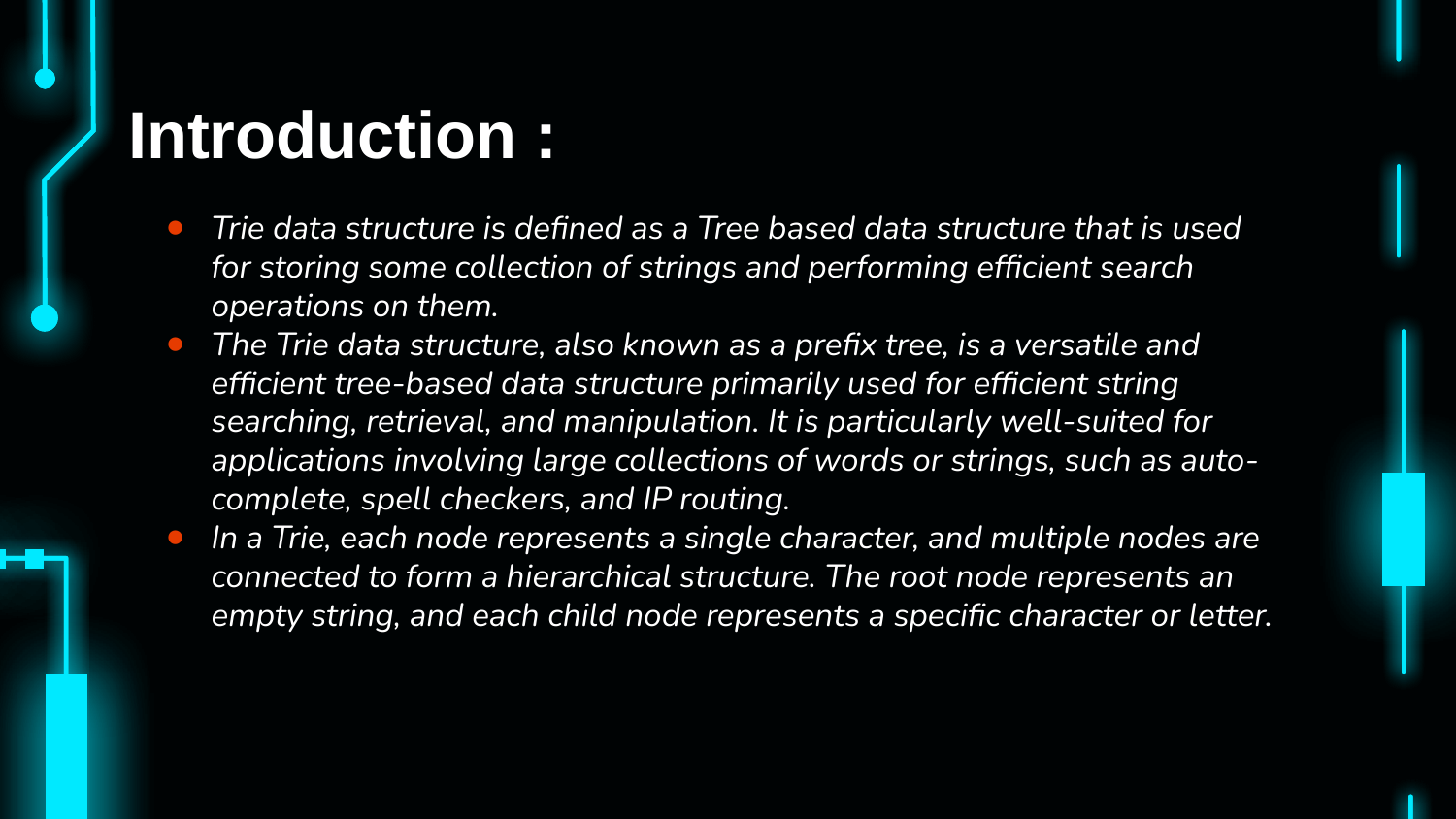

# Introduction :
Trie data structure is defined as a Tree based data structure that is used for storing some collection of strings and performing efficient search operations on them.
The Trie data structure, also known as a prefix tree, is a versatile and efficient tree-based data structure primarily used for efficient string searching, retrieval, and manipulation. It is particularly well-suited for applications involving large collections of words or strings, such as auto-complete, spell checkers, and IP routing.
In a Trie, each node represents a single character, and multiple nodes are connected to form a hierarchical structure. The root node represents an empty string, and each child node represents a specific character or letter.